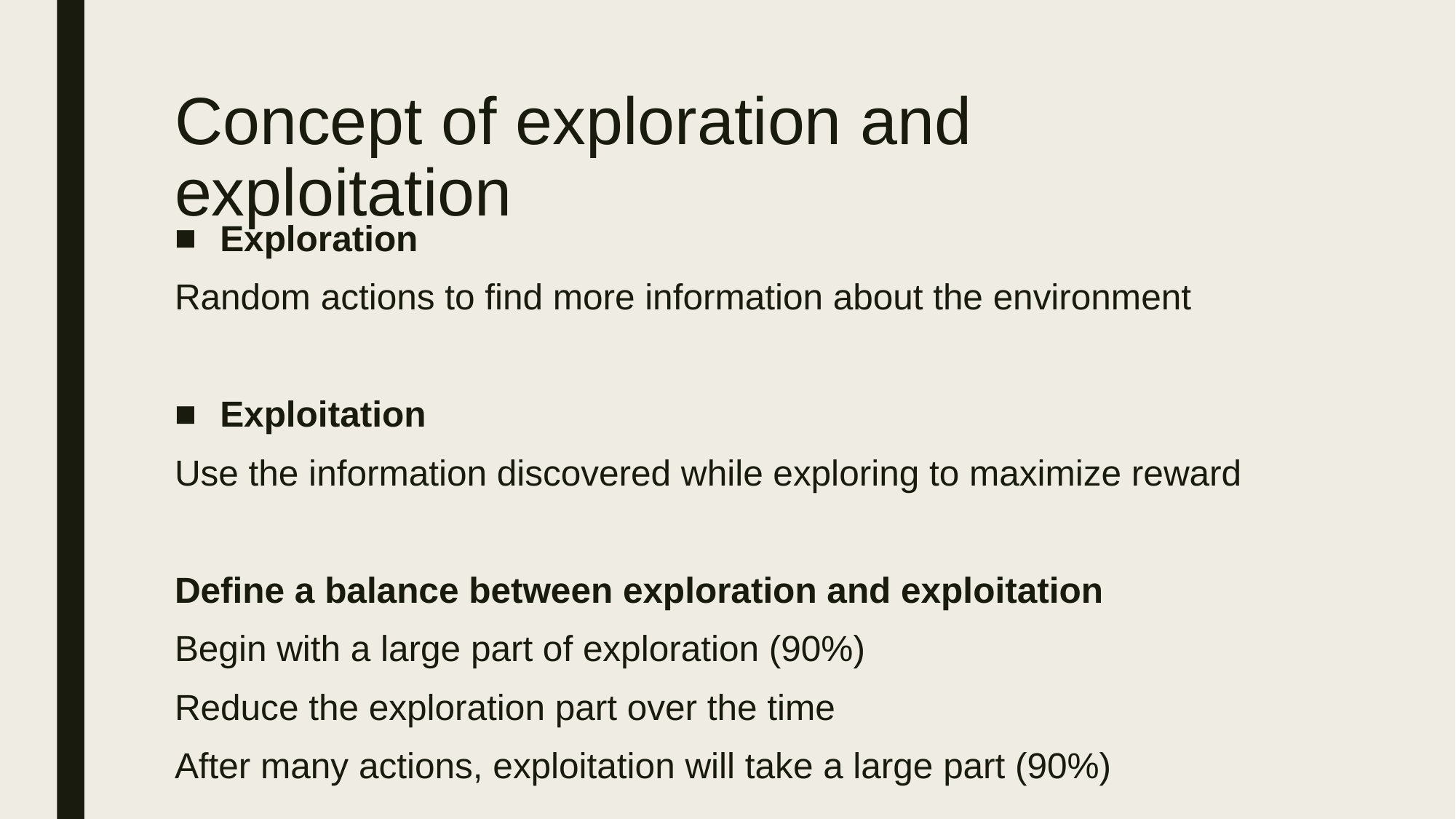

# Concept of exploration and exploitation
Exploration
Random actions to find more information about the environment

Exploitation
Use the information discovered while exploring to maximize reward

Define a balance between exploration and exploitation
Begin with a large part of exploration (90%)
Reduce the exploration part over the time
After many actions, exploitation will take a large part (90%)